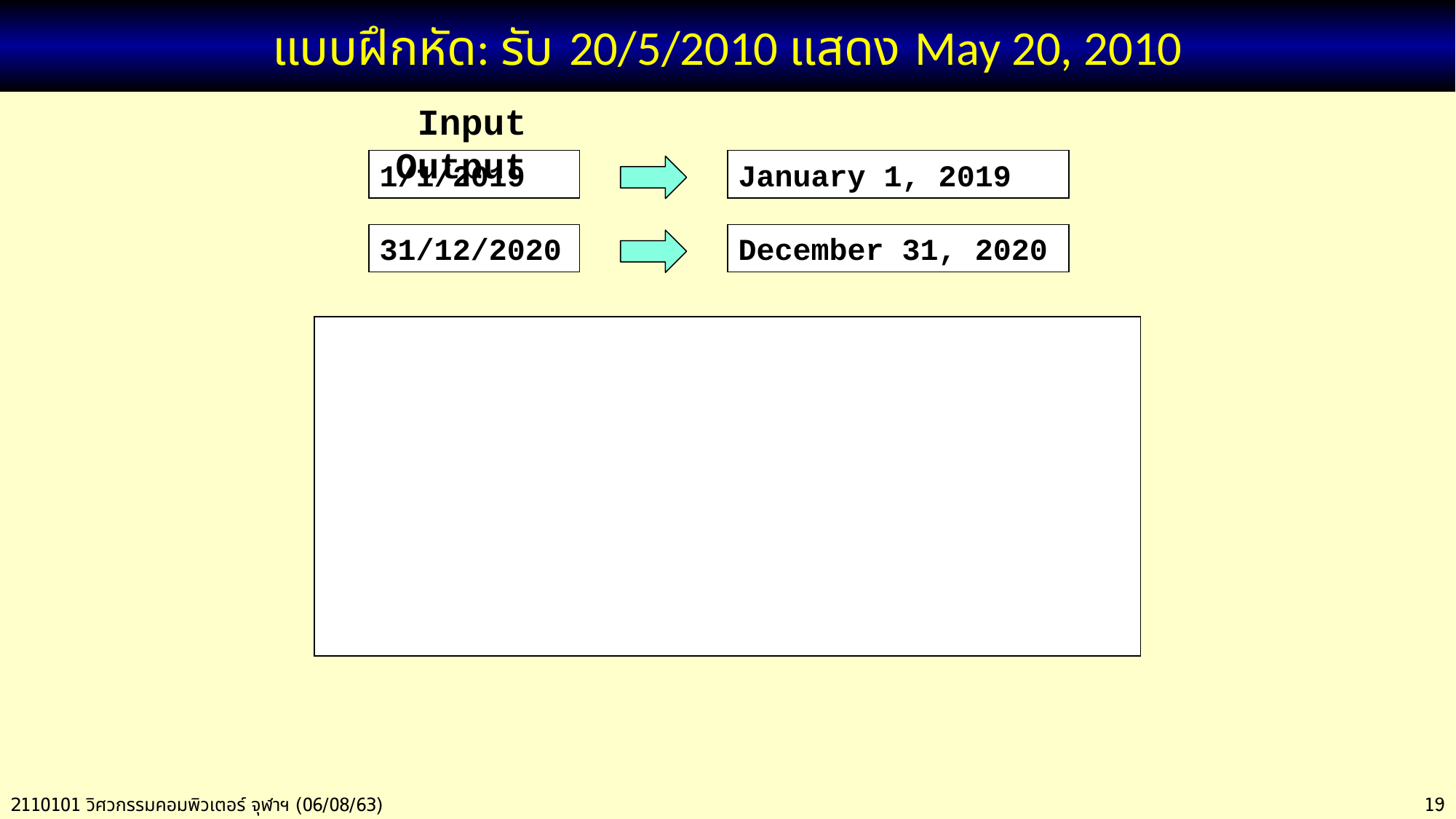

# แบบฝึกหัด: รับ 20/5/2010 แสดง May 20, 2010
 Input               Output
1/1/2019
January 1, 2019

31/12/2020
December 31, 2020